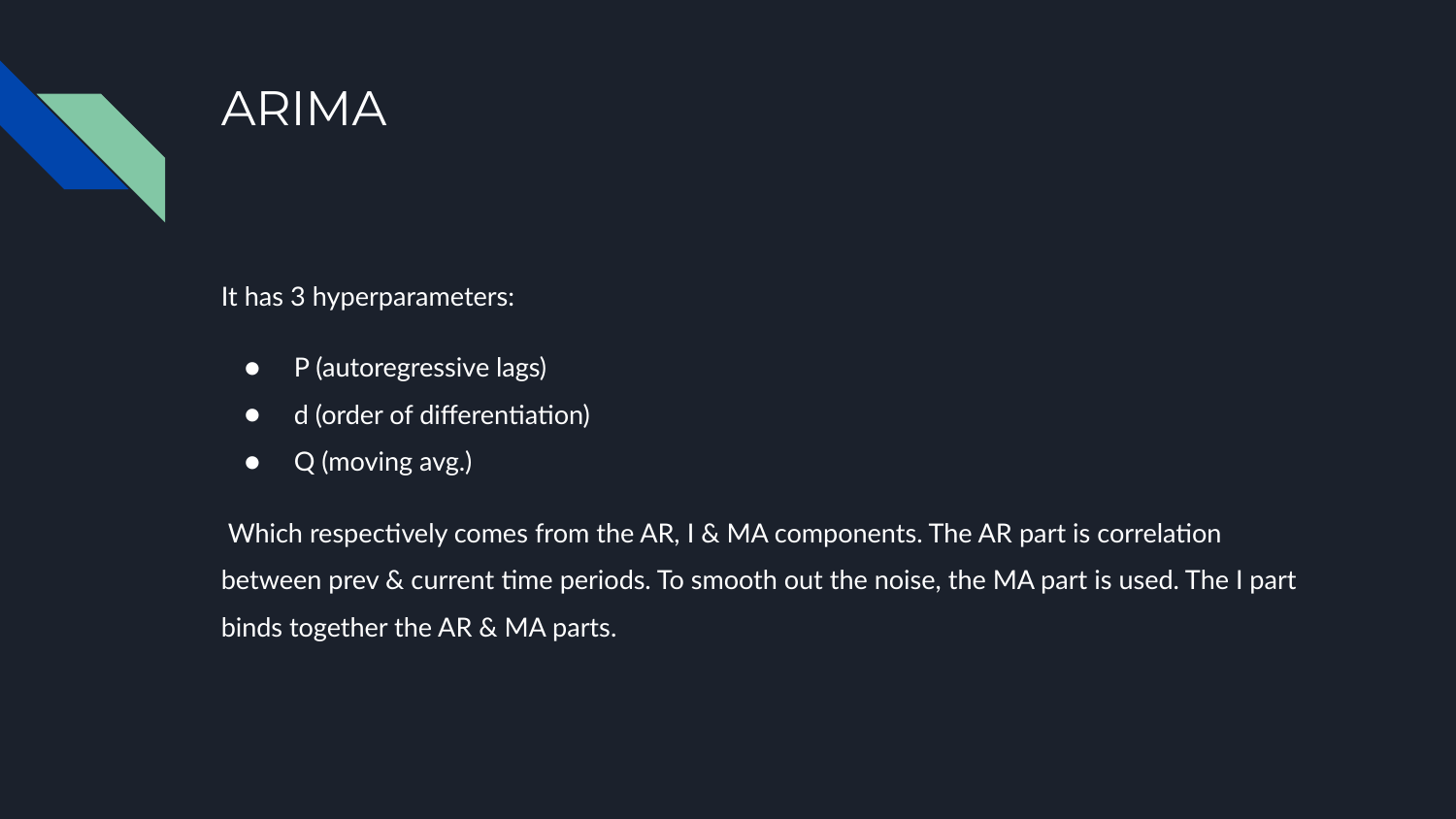

# ARIMA
It has 3 hyperparameters:
P (autoregressive lags)
d (order of differentiation)
Q (moving avg.)
 Which respectively comes from the AR, I & MA components. The AR part is correlation between prev & current time periods. To smooth out the noise, the MA part is used. The I part binds together the AR & MA parts.